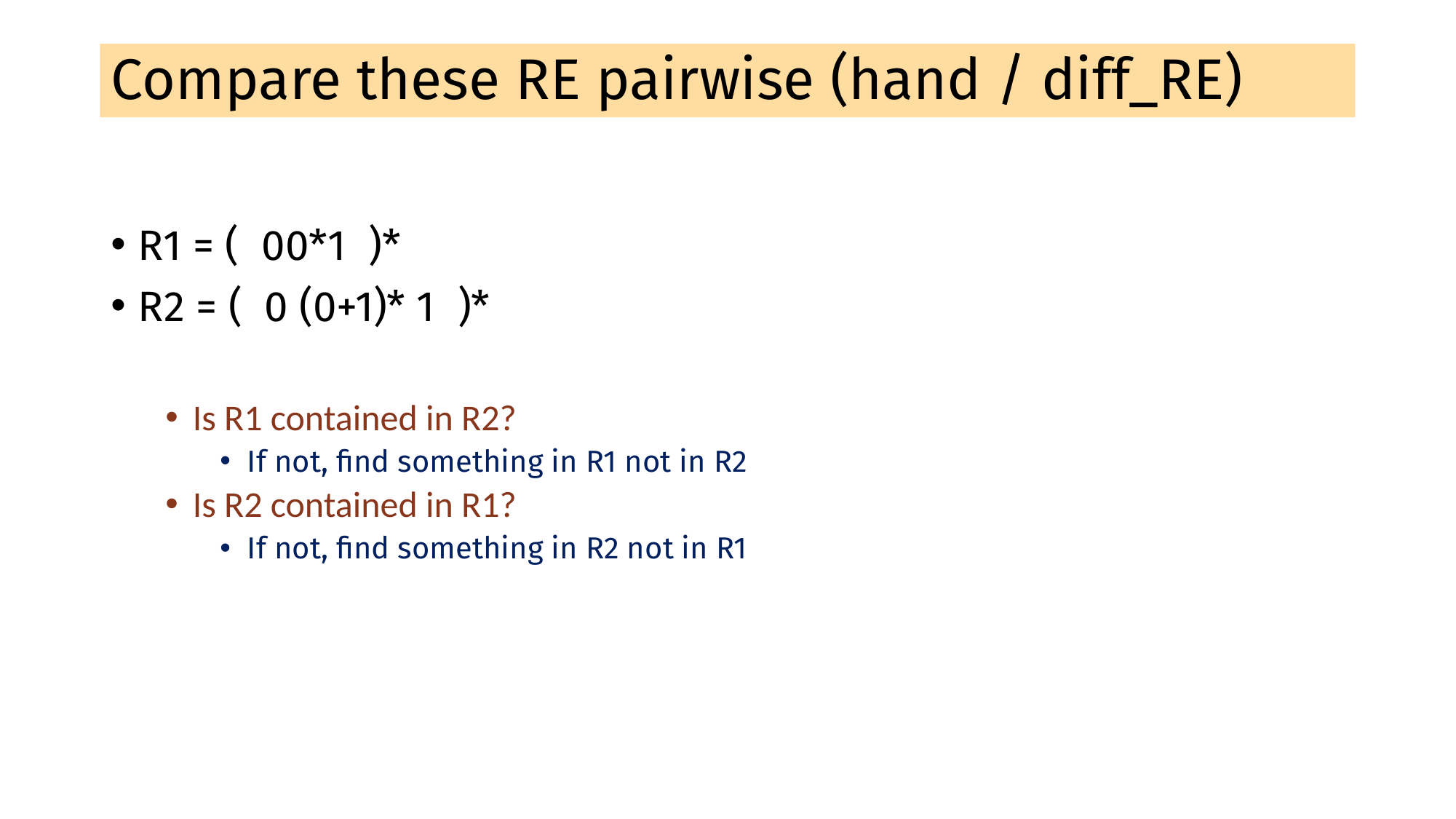

# Compare these RE pairwise (hand / diff_RE)
R1 = (  00*1  )*
R2 = (  0 (0+1)* 1  )*

Is R1 contained in R2?
If not, find something in R1 not in R2
Is R2 contained in R1?
If not, find something in R2 not in R1